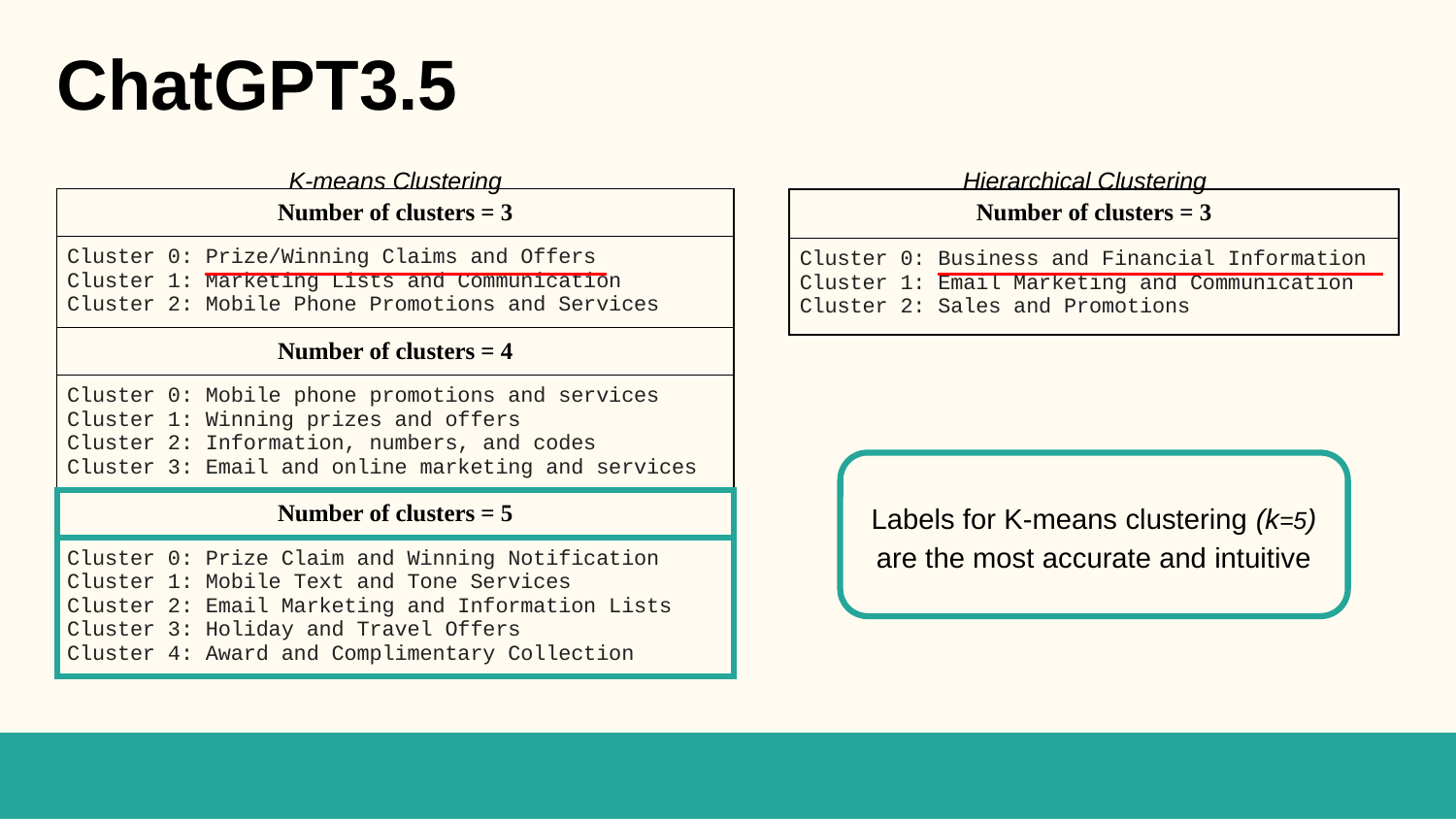

# ChatGPT3.5
K-means Clustering
Hierarchical Clustering
| Number of clusters = 3 |
| --- |
| Cluster 0: Prize/Winning Claims and Offers Cluster 1: Marketing Lists and Communication Cluster 2: Mobile Phone Promotions and Services |
| Number of clusters = 4 |
| Cluster 0: Mobile phone promotions and services Cluster 1: Winning prizes and offers Cluster 2: Information, numbers, and codes Cluster 3: Email and online marketing and services |
| Number of clusters = 5 |
| Cluster 0: Prize Claim and Winning Notification Cluster 1: Mobile Text and Tone Services Cluster 2: Email Marketing and Information Lists Cluster 3: Holiday and Travel Offers Cluster 4: Award and Complimentary Collection |
| Number of clusters = 3 |
| --- |
| Cluster 0: Business and Financial Information Cluster 1: Email Marketing and Communication Cluster 2: Sales and Promotions |
Labels for K-means clustering (k=5) are the most accurate and intuitive